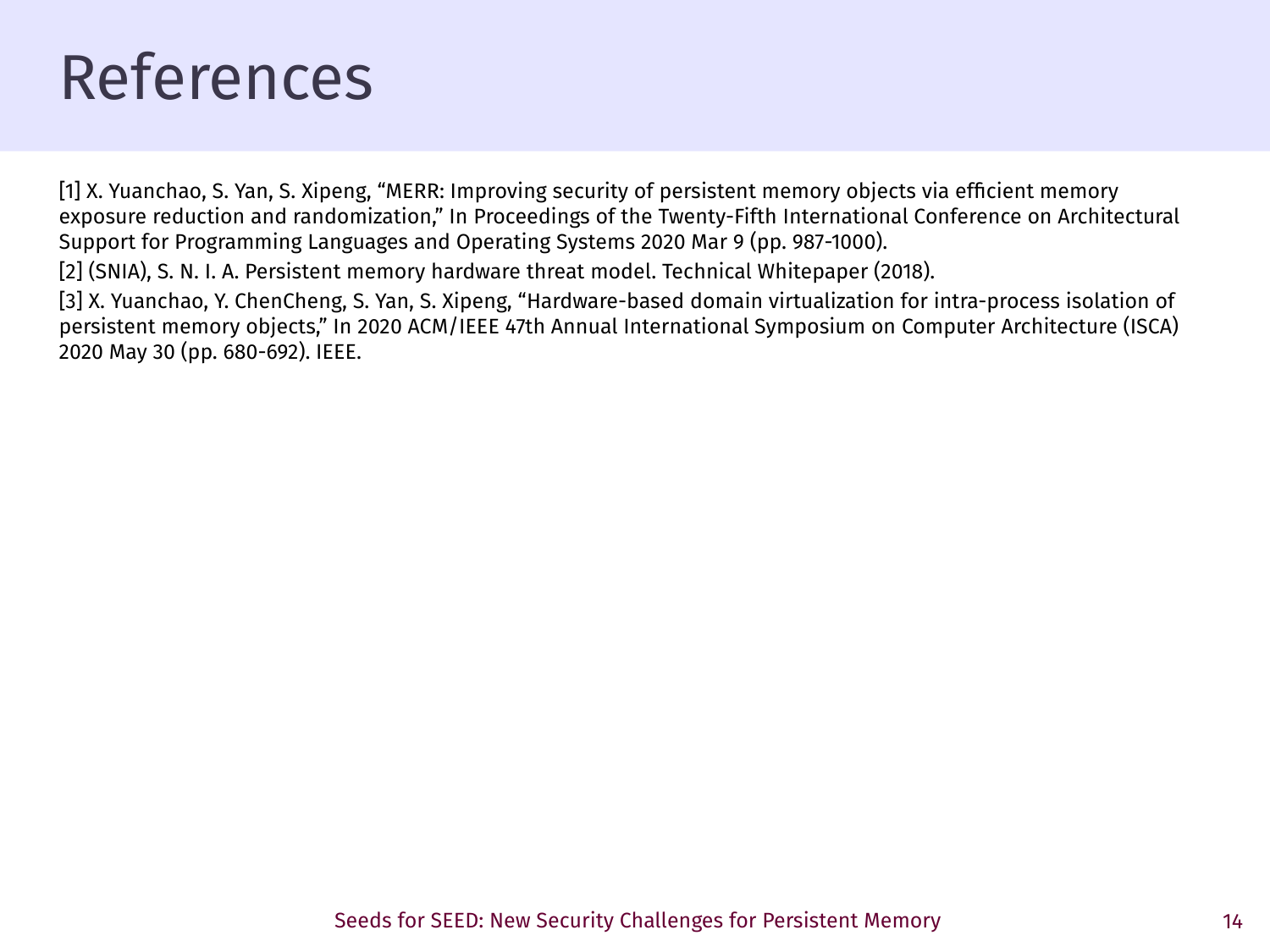

# References
[1] X. Yuanchao, S. Yan, S. Xipeng, “MERR: Improving security of persistent memory objects via efficient memory exposure reduction and randomization,” In Proceedings of the Twenty-Fifth International Conference on Architectural Support for Programming Languages and Operating Systems 2020 Mar 9 (pp. 987-1000).
[2] (SNIA), S. N. I. A. Persistent memory hardware threat model. Technical Whitepaper (2018).
[3] X. Yuanchao, Y. ChenCheng, S. Yan, S. Xipeng, “Hardware-based domain virtualization for intra-process isolation of persistent memory objects,” In 2020 ACM/IEEE 47th Annual International Symposium on Computer Architecture (ISCA) 2020 May 30 (pp. 680-692). IEEE.

Seeds for SEED: New Security Challenges for Persistent Memory